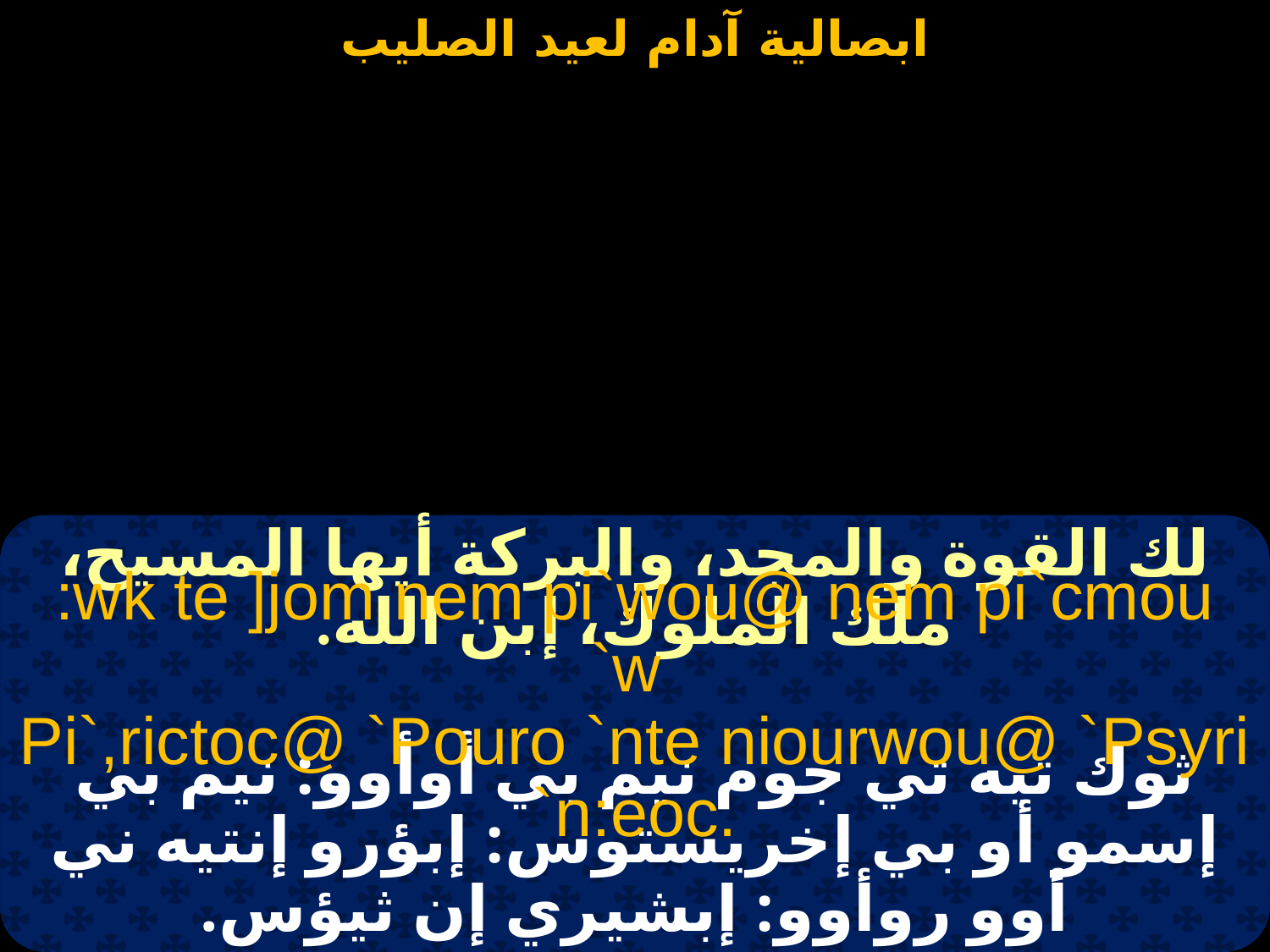

#
لك القوة والمجد، والبركة أيها المسيح، ملك الملوك، إبن الله.
:wk te ]jom nem pi`wou@ nem pi`cmou `w
Pi`,rictoc@ `Pouro `nte niourwou@ `Psyri `n:eoc.
ثوك تيه تي جوم نيم بي أوأوو: نيم بي إسمو أو بي إخريستوس: إبؤرو إنتيه ني أوو روأوو: إبشيري إن ثيؤس.